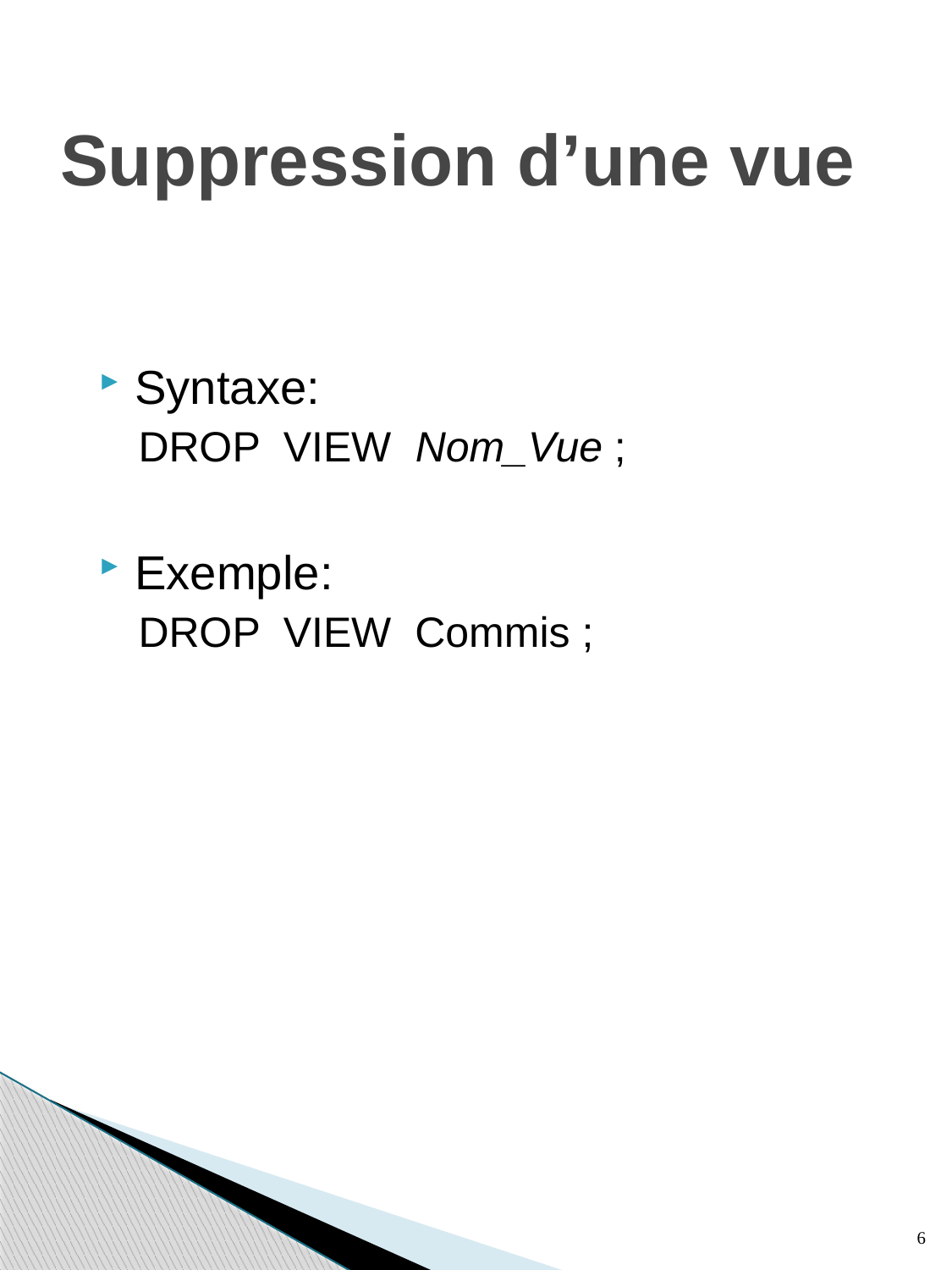

# Suppression d’une vue

Syntaxe:
DROP  VIEW  Nom_Vue ;

Exemple:
DROP  VIEW  Commis ;
6